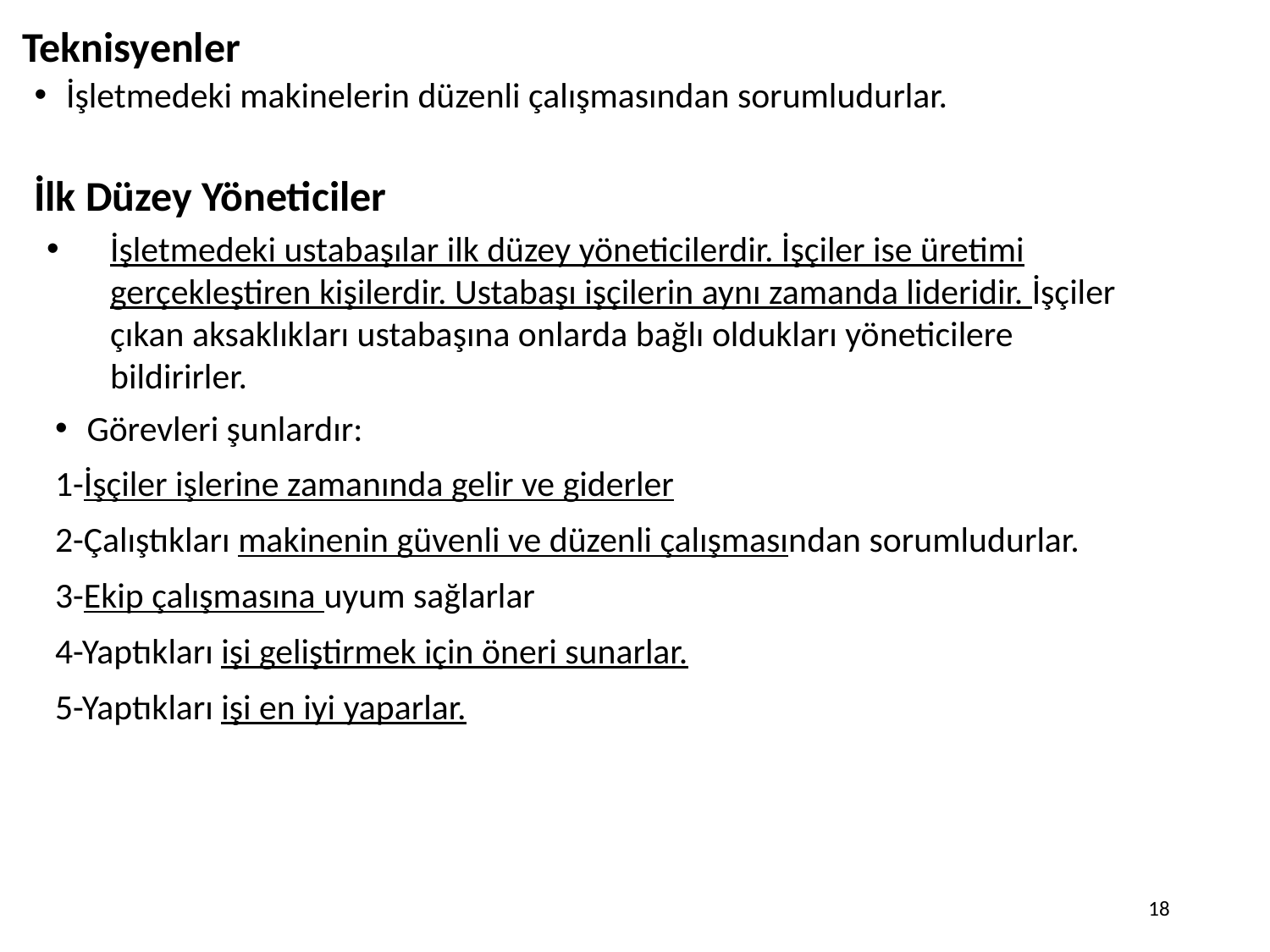

# Teknisyenler
İşletmedeki makinelerin düzenli çalışmasından sorumludurlar.
İlk Düzey Yöneticiler
İşletmedeki ustabaşılar ilk düzey yöneticilerdir. İşçiler ise üretimi gerçekleştiren kişilerdir. Ustabaşı işçilerin aynı zamanda lideridir. İşçiler çıkan aksaklıkları ustabaşına onlarda bağlı oldukları yöneticilere bildirirler.
Görevleri şunlardır:
1-İşçiler işlerine zamanında gelir ve giderler
2-Çalıştıkları makinenin güvenli ve düzenli çalışmasından sorumludurlar.
3-Ekip çalışmasına uyum sağlarlar
4-Yaptıkları işi geliştirmek için öneri sunarlar.
5-Yaptıkları işi en iyi yaparlar.
18